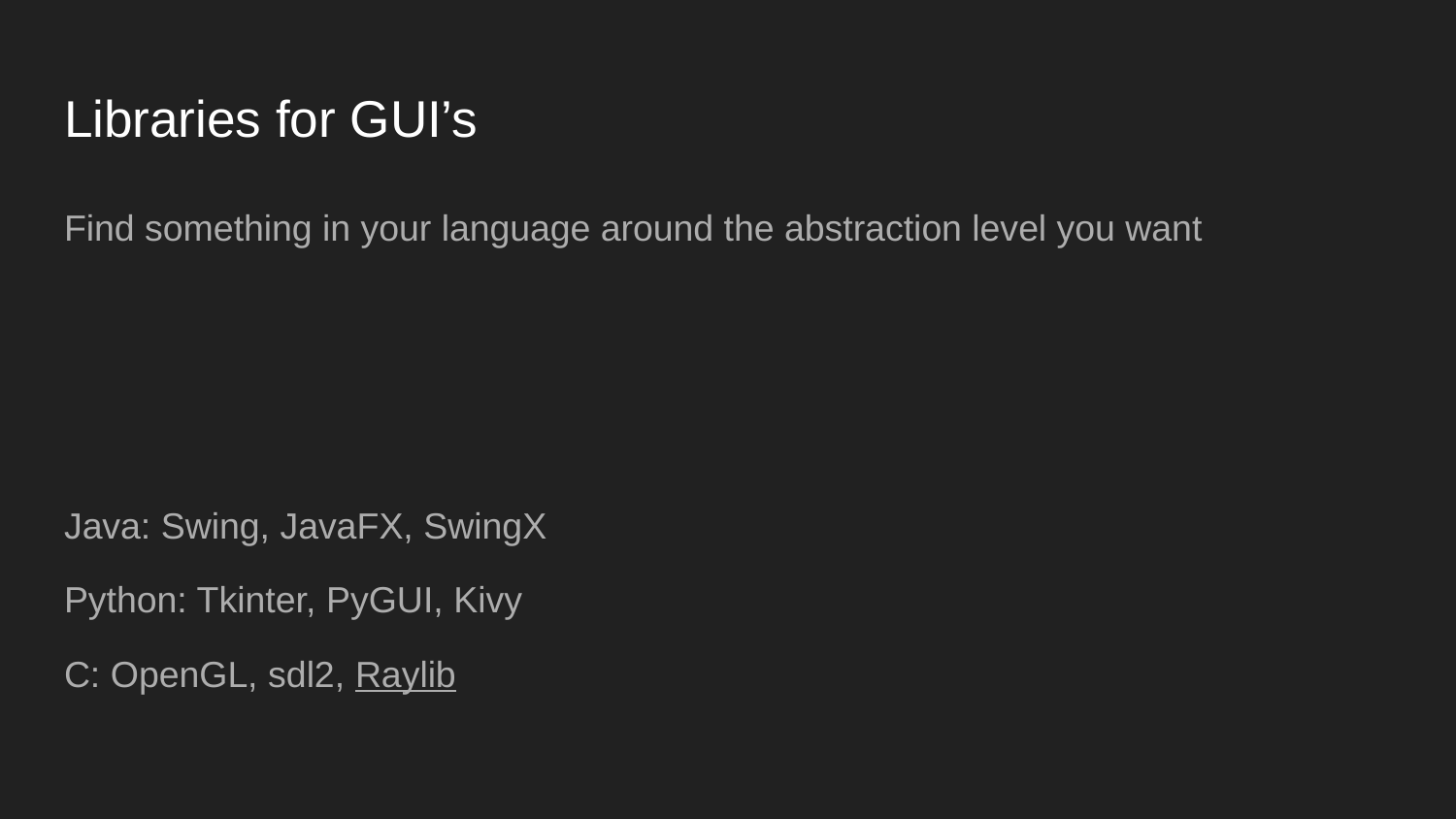

# Libraries for GUI’s
Find something in your language around the abstraction level you want

Java: Swing, JavaFX, SwingX
Python: Tkinter, PyGUI, Kivy
C: OpenGL, sdl2, Raylib